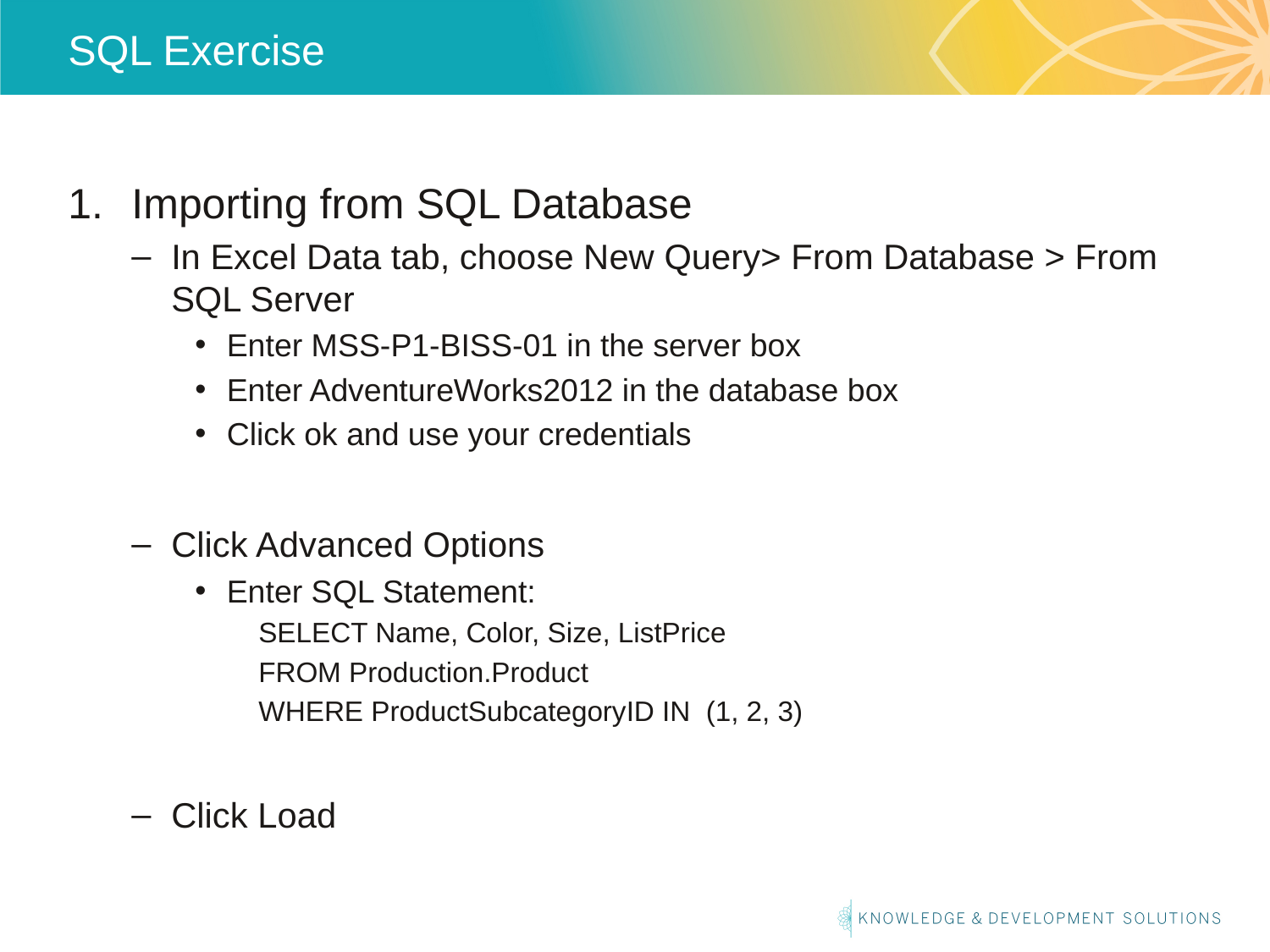

# SQL Exercise
Importing from SQL Database
In Excel Data tab, choose New Query> From Database > From SQL Server
Enter MSS-P1-BISS-01 in the server box
Enter AdventureWorks2012 in the database box
Click ok and use your credentials

Click Advanced Options
Enter SQL Statement:
SELECT Name, Color, Size, ListPrice
FROM Production.Product
WHERE ProductSubcategoryID IN  (1, 2, 3)

Click Load